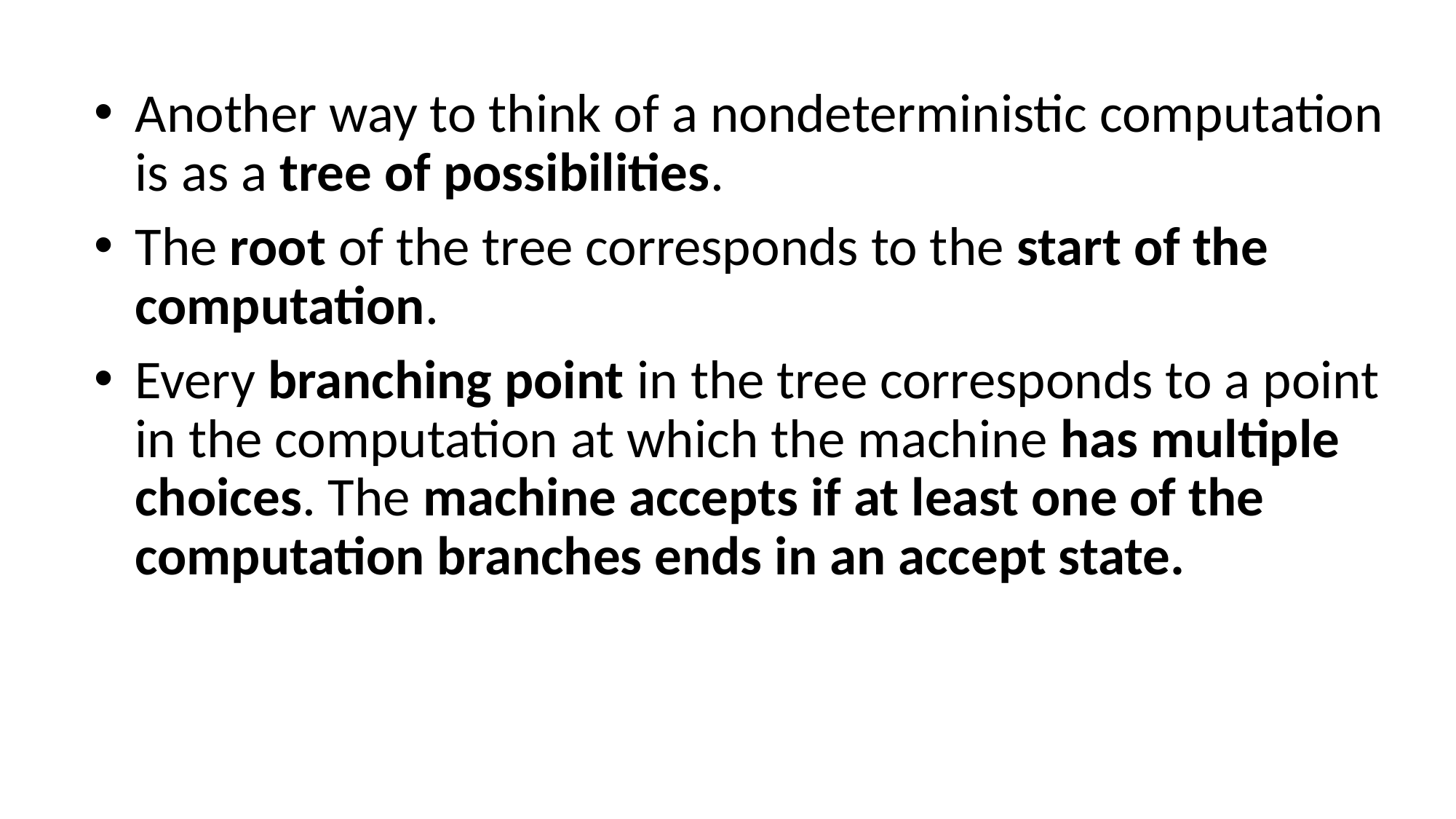

Another way to think of a nondeterministic computation is as a tree of possibilities.
The root of the tree corresponds to the start of the computation.
Every branching point in the tree corresponds to a point in the computation at which the machine has multiple choices. The machine accepts if at least one of the computation branches ends in an accept state.